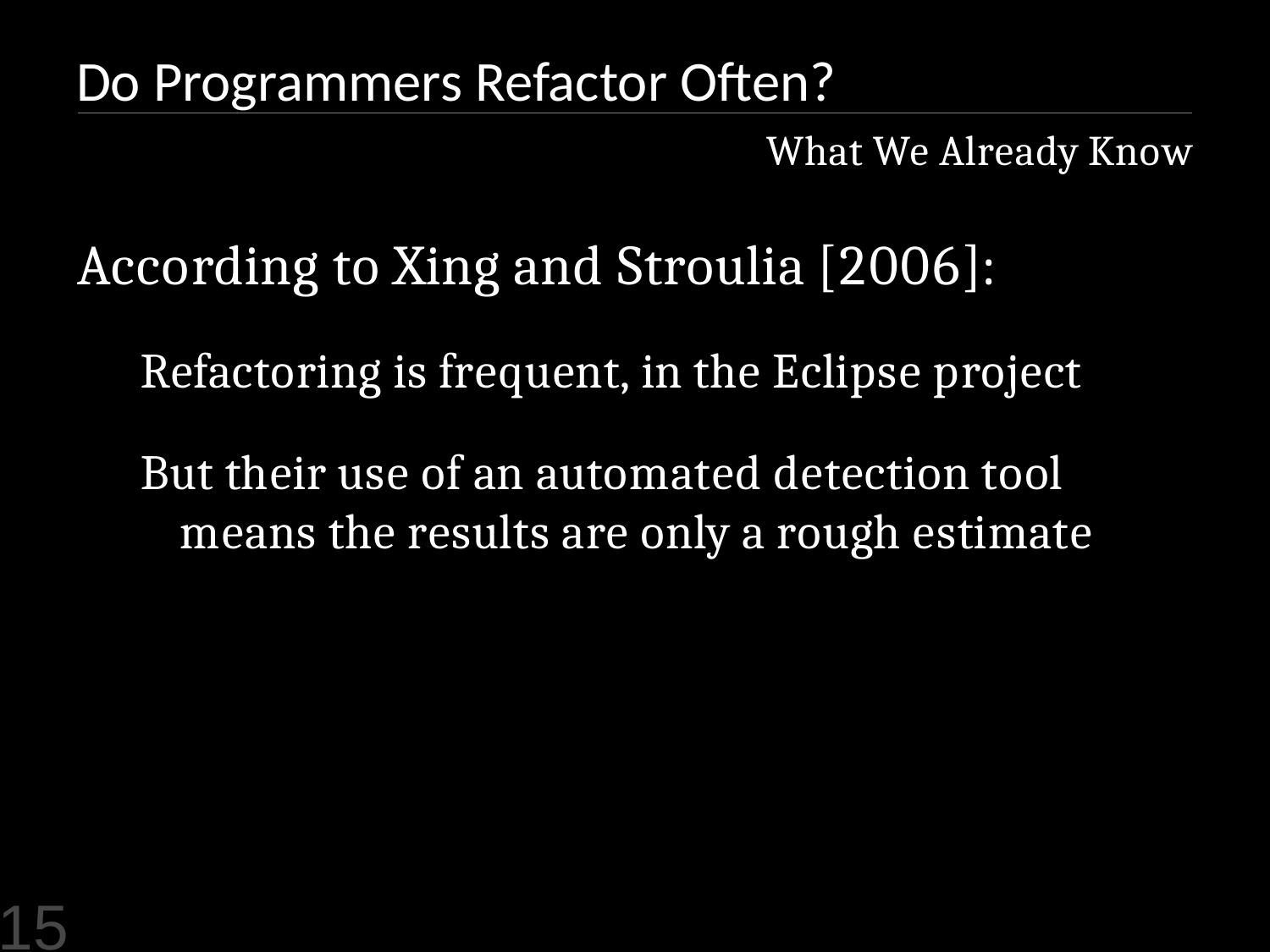

# Do Programmers Refactor Often?
What We Already Know
According to Xing and Stroulia [2006]:
Refactoring is frequent, in the Eclipse project
But their use of an automated detection tool means the results are only a rough estimate
15